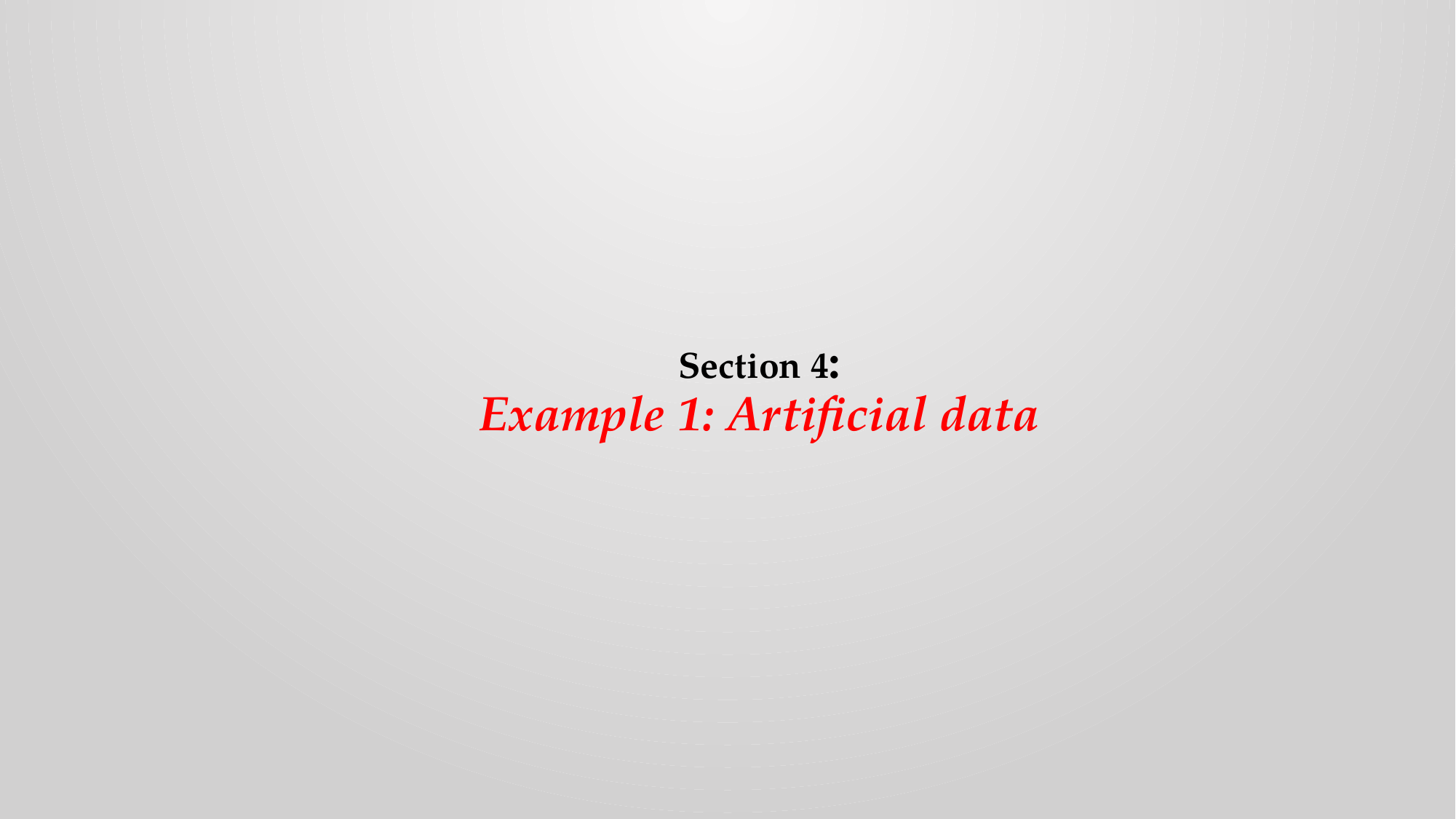

# Section 4: Example 1: Artificial data